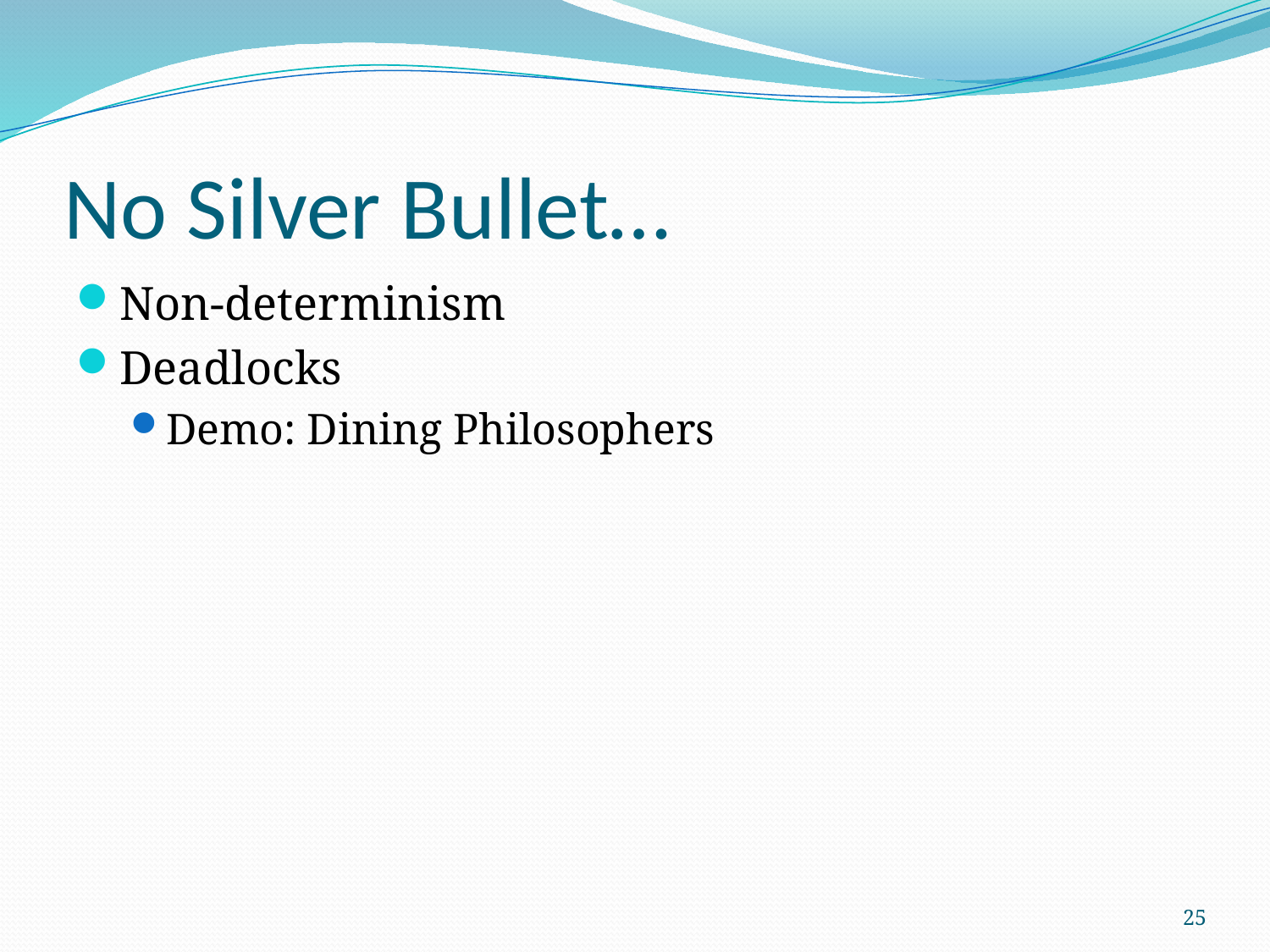

# No Silver Bullet…
Non-determinism
Deadlocks
Demo: Dining Philosophers
25